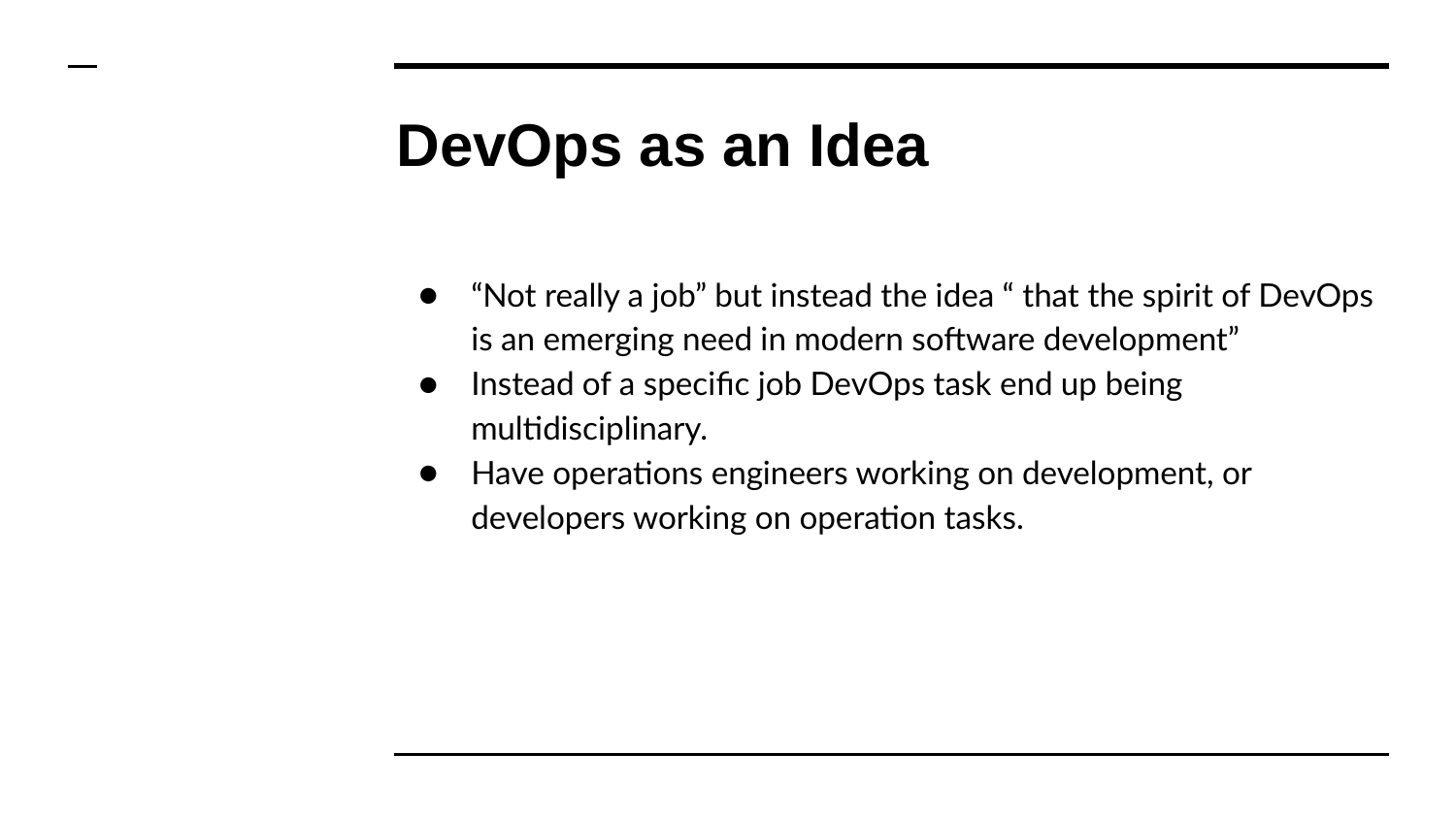

# DevOps as an Idea
“Not really a job” but instead the idea “ that the spirit of DevOps is an emerging need in modern software development”
Instead of a specific job DevOps task end up being multidisciplinary.
Have operations engineers working on development, or developers working on operation tasks.